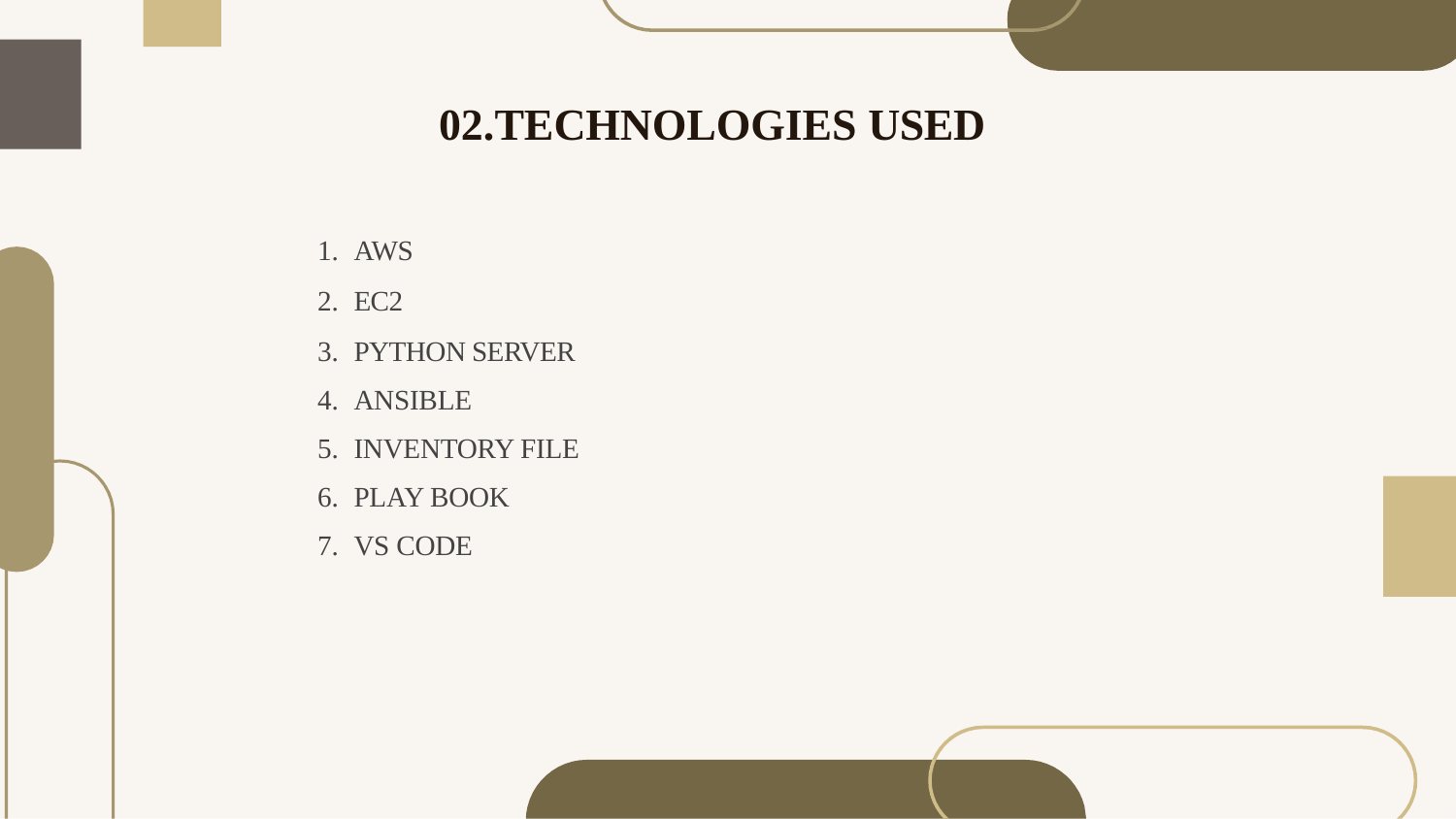

# 02.TECHNOLOGIES USED
AWS
EC2
PYTHON SERVER
ANSIBLE
INVENTORY FILE
PLAY BOOK
VS CODE